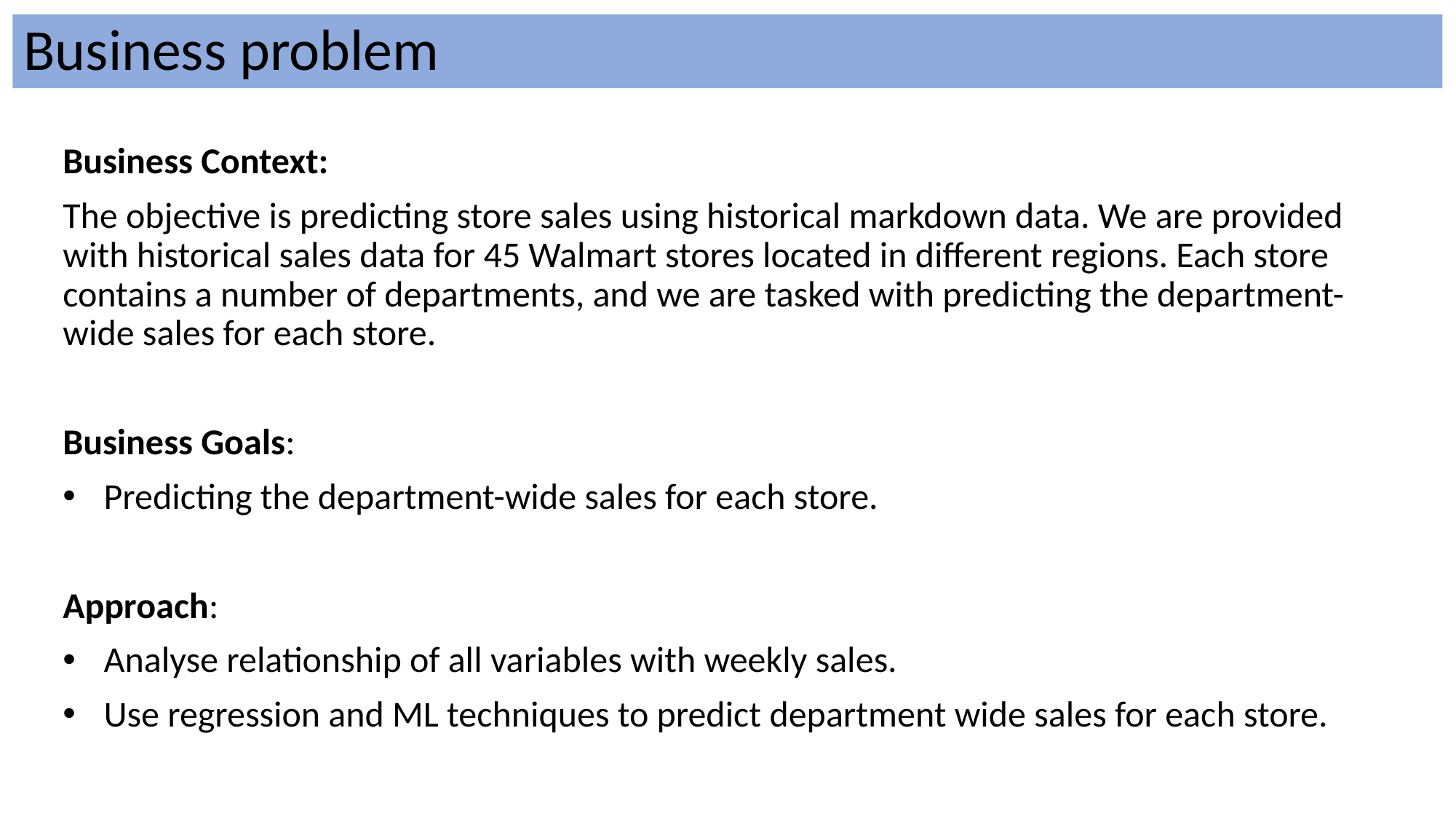

Business problem
Business Context:
The objective is predicting store sales using historical markdown data. We are provided with historical sales data for 45 Walmart stores located in different regions. Each store contains a number of departments, and we are tasked with predicting the department-wide sales for each store.

Business Goals:
Predicting the department-wide sales for each store.

Approach:
Analyse relationship of all variables with weekly sales.
Use regression and ML techniques to predict department wide sales for each store.